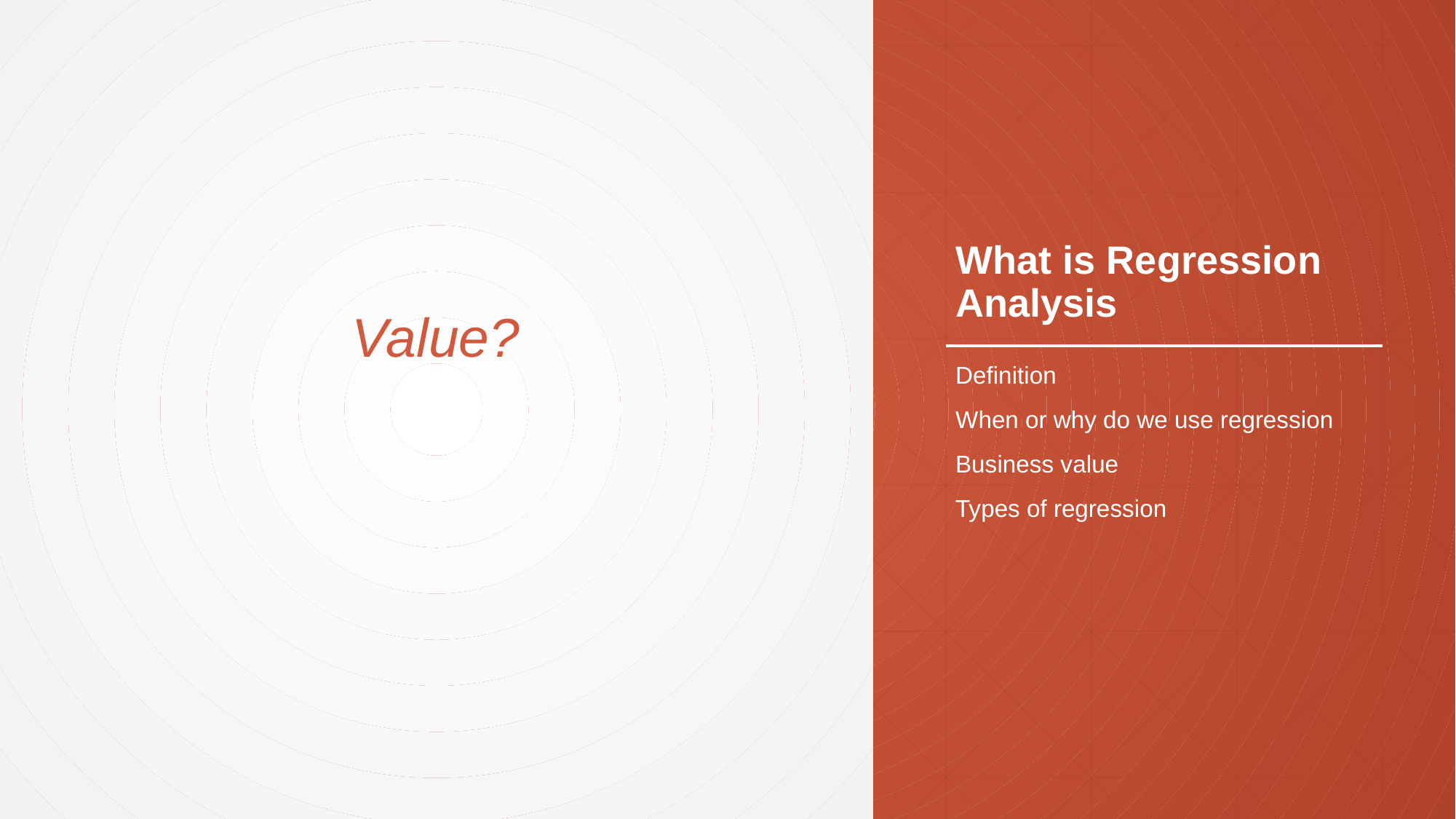

Value?

# What is Regression Analysis
Definition
When or why do we use regression
Business value
Types of regression